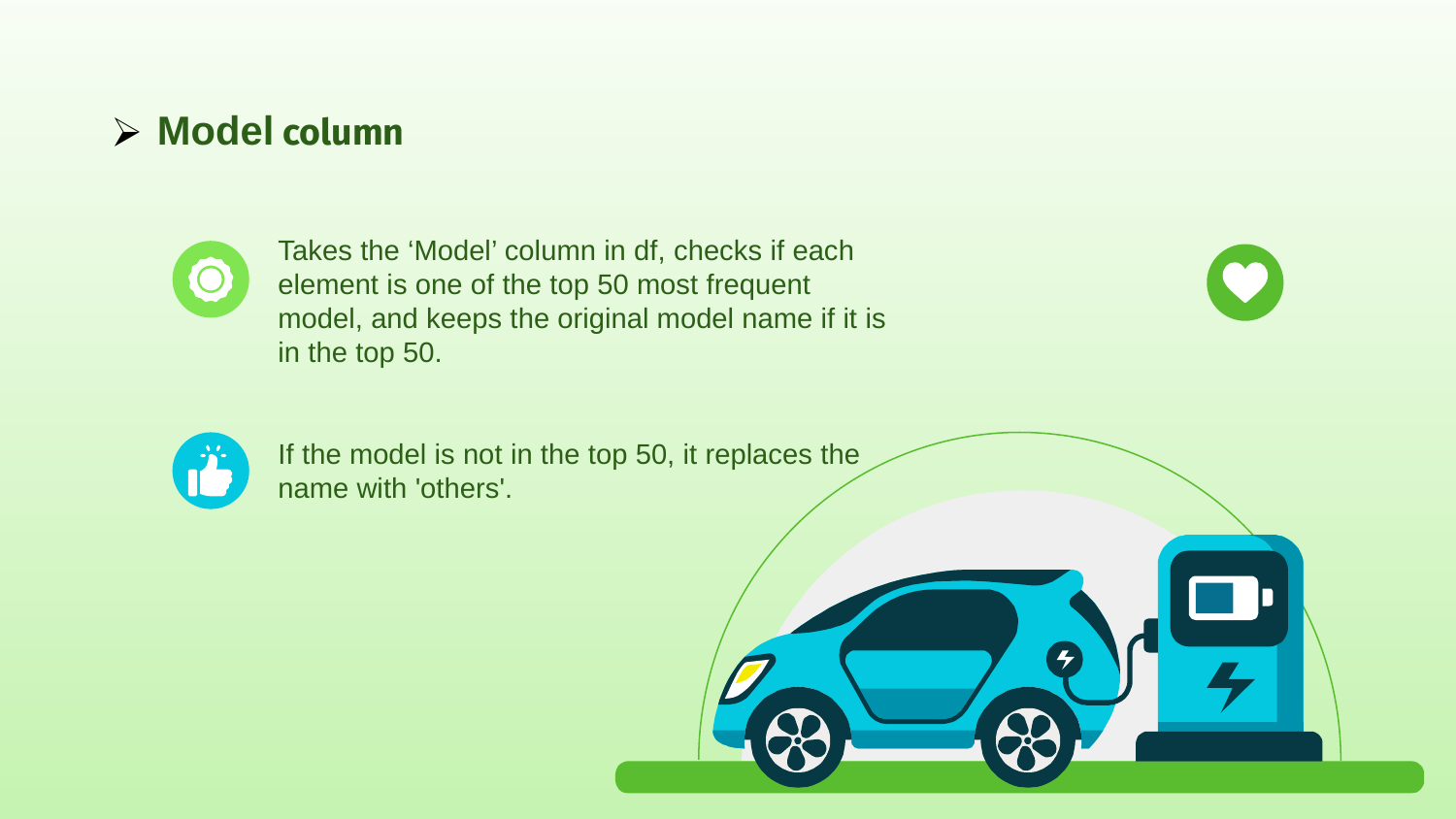

Model column
Takes the ‘Model’ column in df, checks if each element is one of the top 50 most frequent model, and keeps the original model name if it is in the top 50.

If the model is not in the top 50, it replaces the name with 'others'.